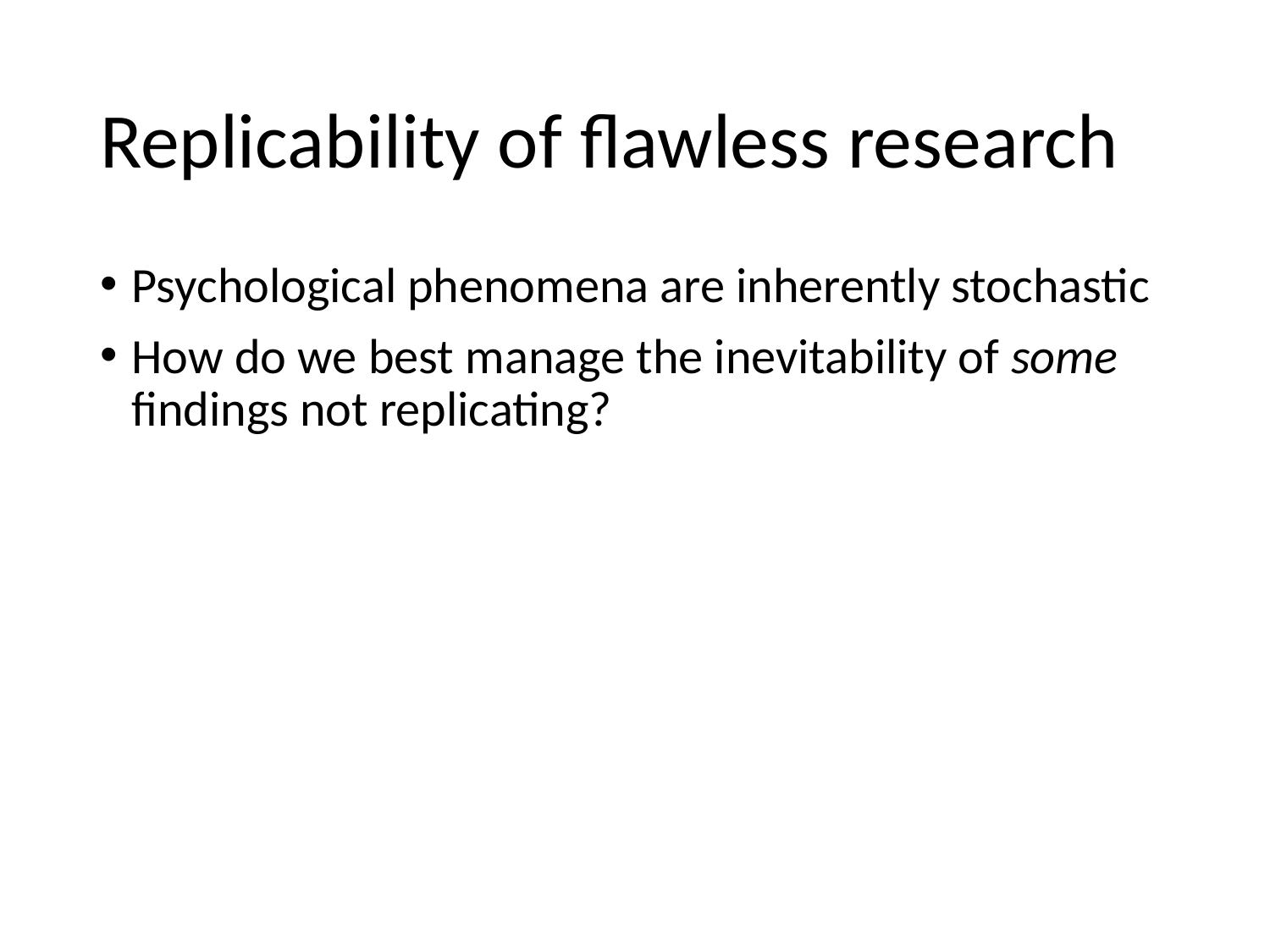

# Replicability of flawless research
Psychological phenomena are inherently stochastic
How do we best manage the inevitability of some findings not replicating?